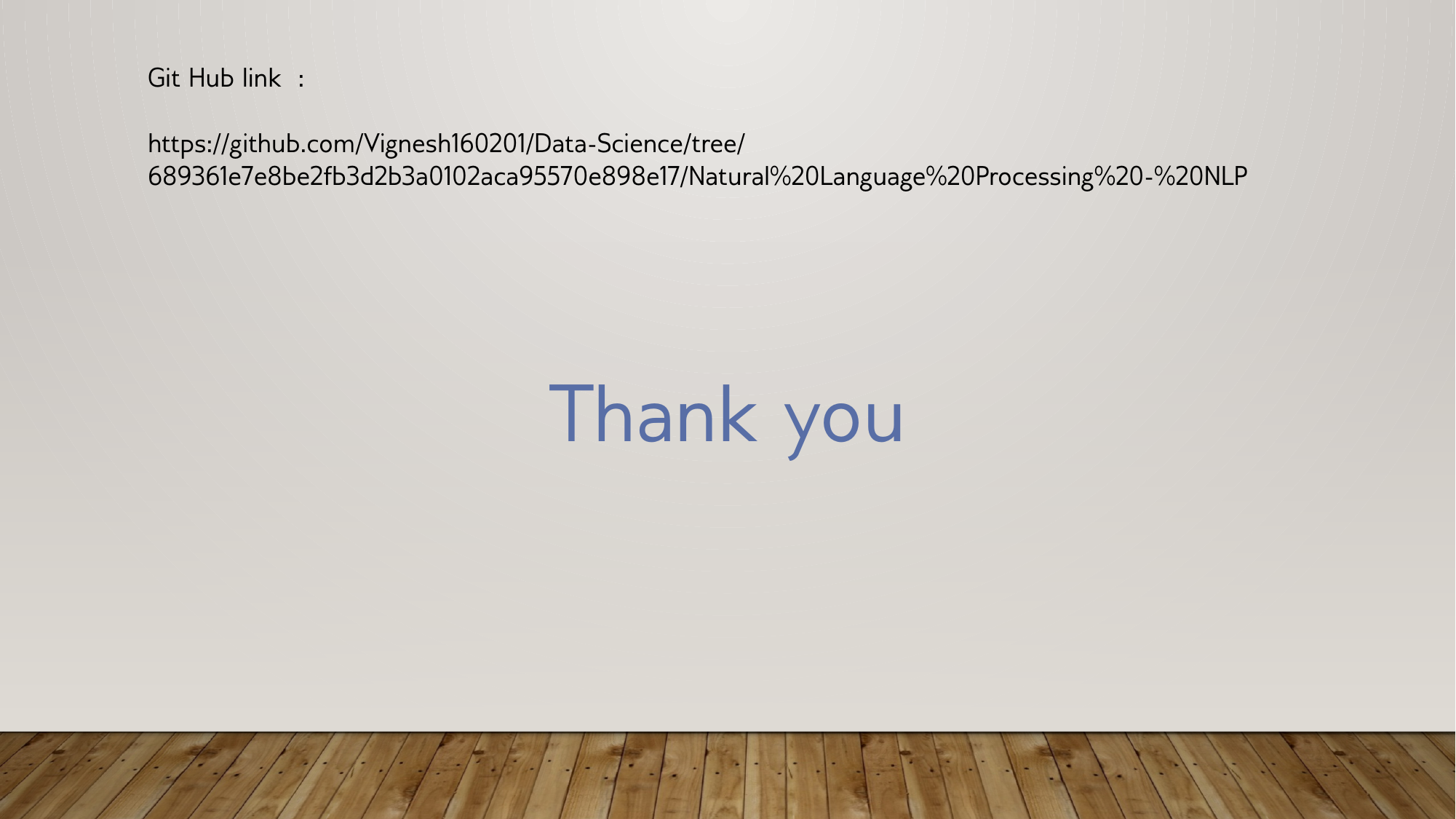

Git Hub link  :

https://github.com/Vignesh160201/Data-Science/tree/689361e7e8be2fb3d2b3a0102aca95570e898e17/Natural%20Language%20Processing%20-%20NLP
Thank you